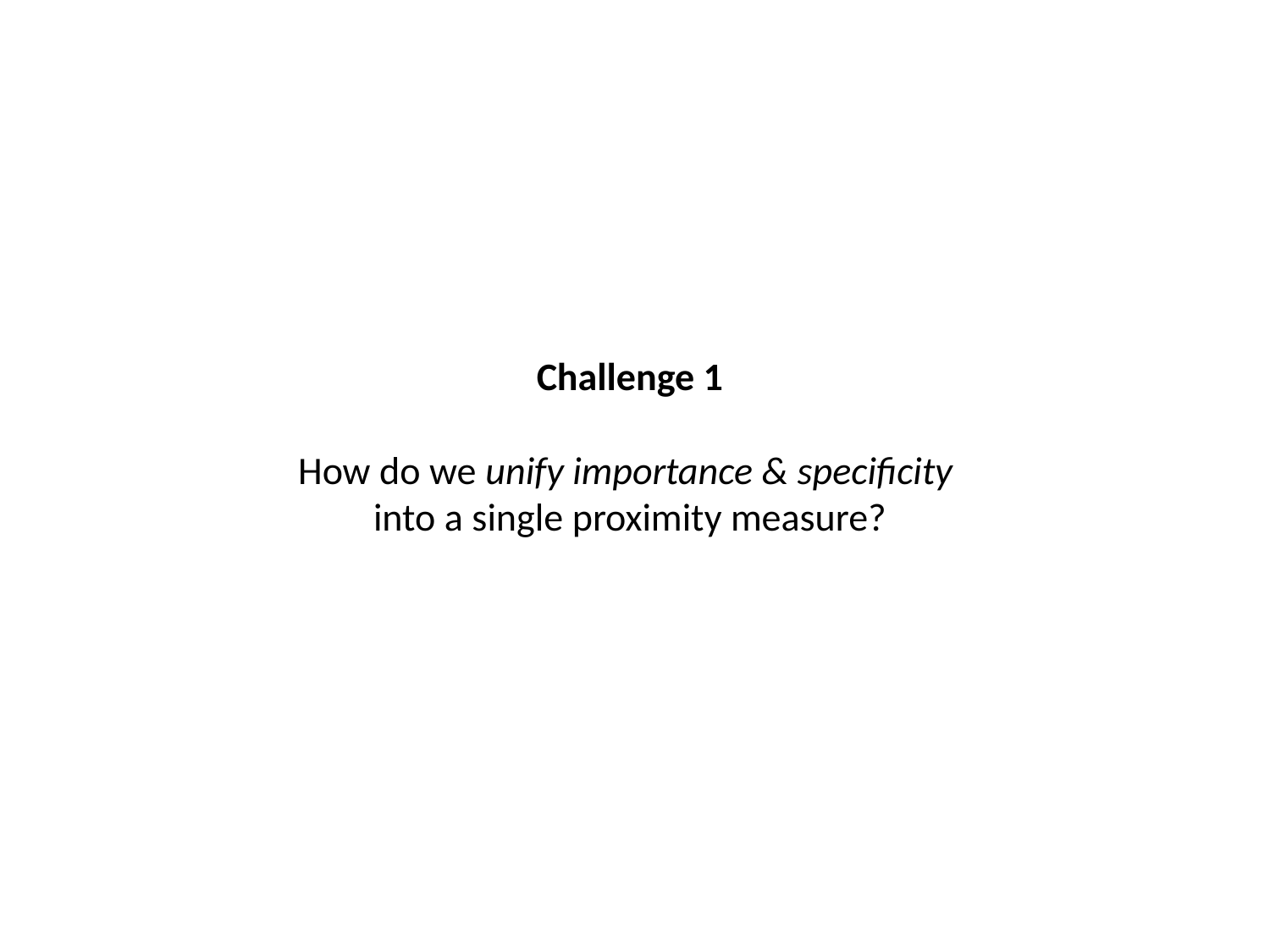

# Challenge 1 How do we unify importance & specificity into a single proximity measure?